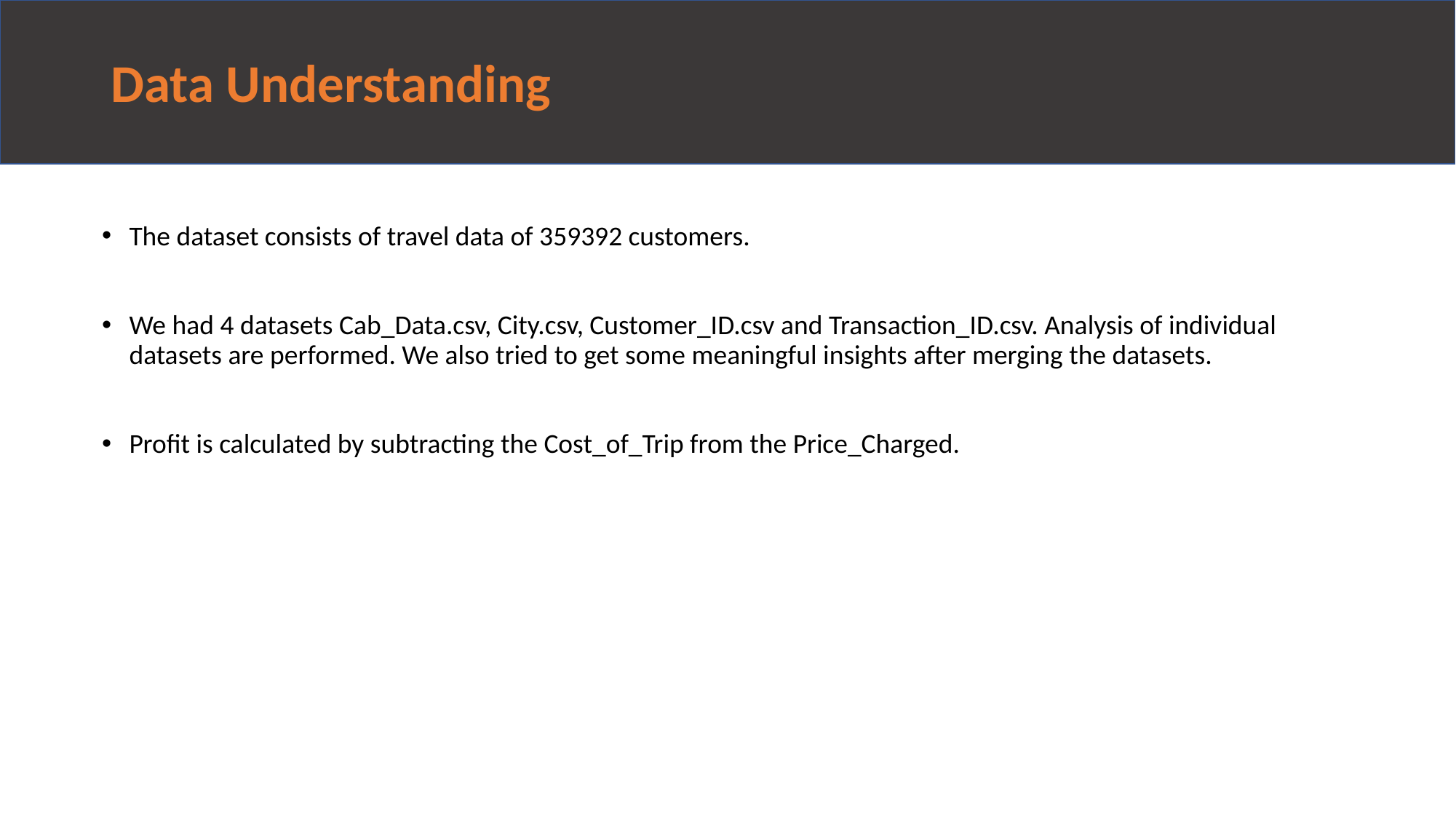

# Data Understanding
The dataset consists of travel data of 359392 customers.

We had 4 datasets Cab_Data.csv, City.csv, Customer_ID.csv and Transaction_ID.csv. Analysis of individual datasets are performed. We also tried to get some meaningful insights after merging the datasets.

Profit is calculated by subtracting the Cost_of_Trip from the Price_Charged.